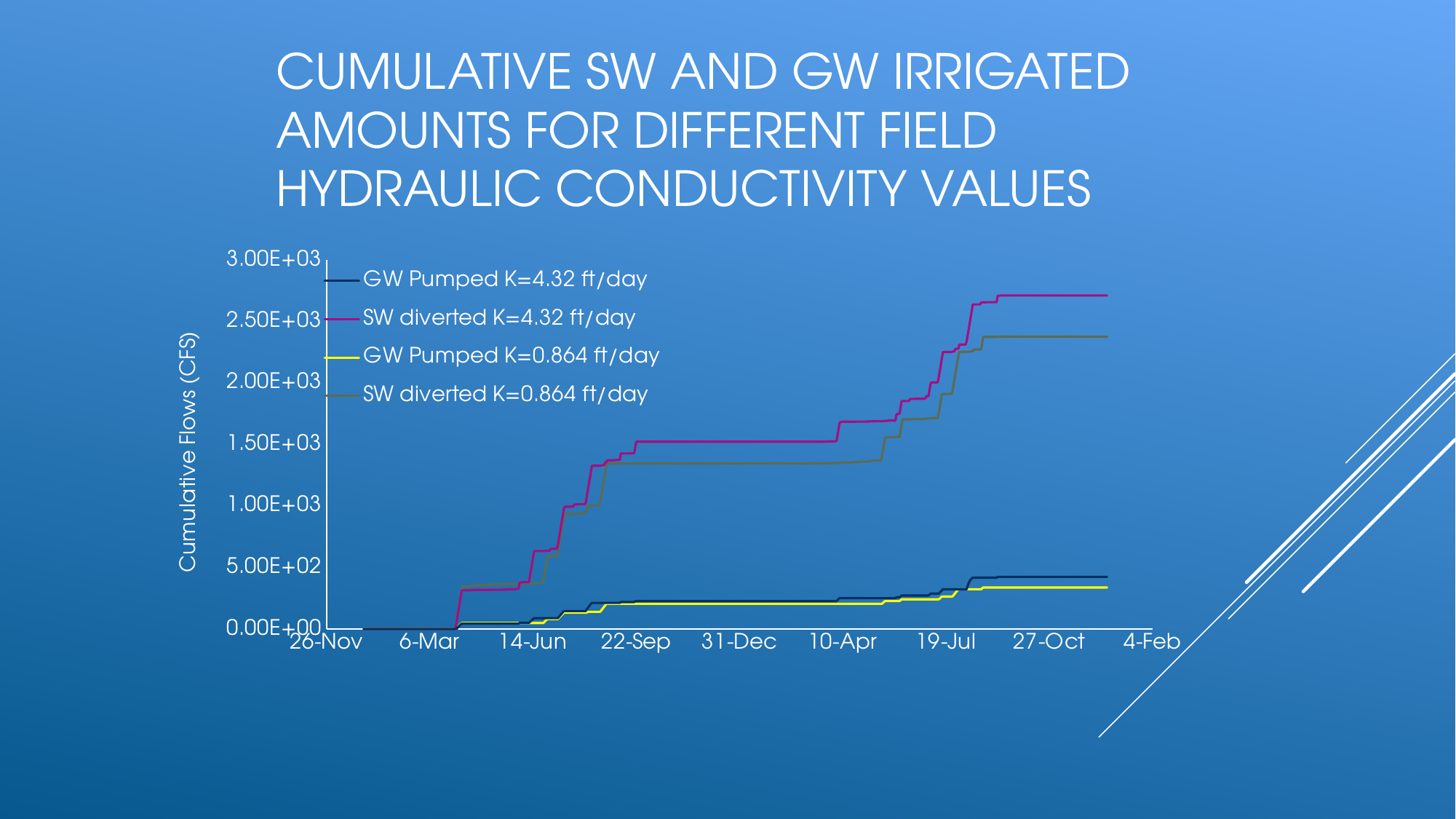

# Cumulative SW and GW Irrigated Amounts for Different Field Hydraulic Conductivity Values

### Chart

| Category | GW Pumped K=4.32 ft/day | SW diverted K=4.32 ft/day | GW Pumped K=0.864 ft/day | SW diverted K=0.864 ft/day |
|---|---|---|---|---|